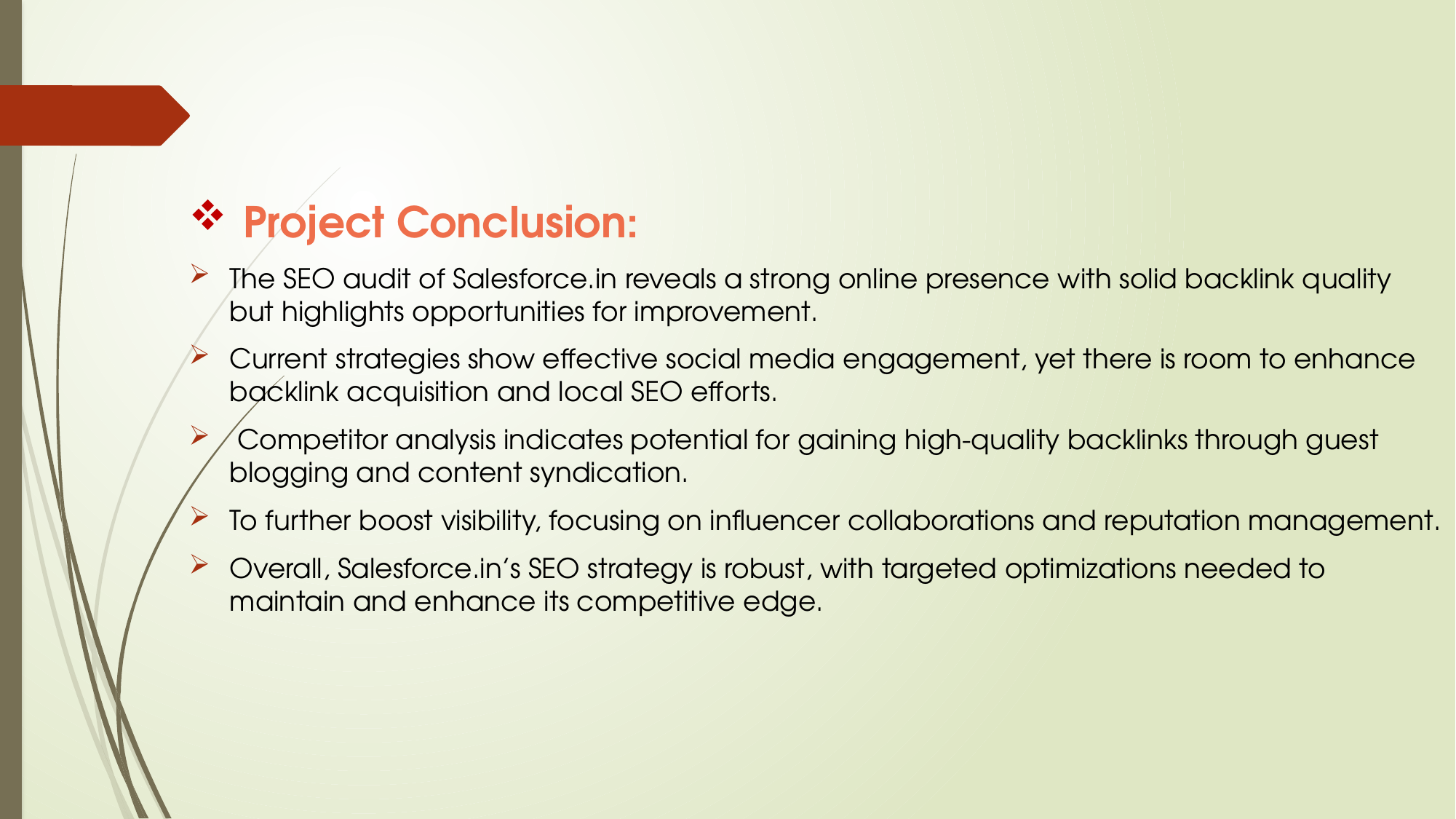

Project Conclusion:
The SEO audit of Salesforce.in reveals a strong online presence with solid backlink quality but highlights opportunities for improvement.
Current strategies show effective social media engagement, yet there is room to enhance backlink acquisition and local SEO efforts.
 Competitor analysis indicates potential for gaining high-quality backlinks through guest blogging and content syndication.
To further boost visibility, focusing on influencer collaborations and reputation management.
Overall, Salesforce.in’s SEO strategy is robust, with targeted optimizations needed to maintain and enhance its competitive edge.